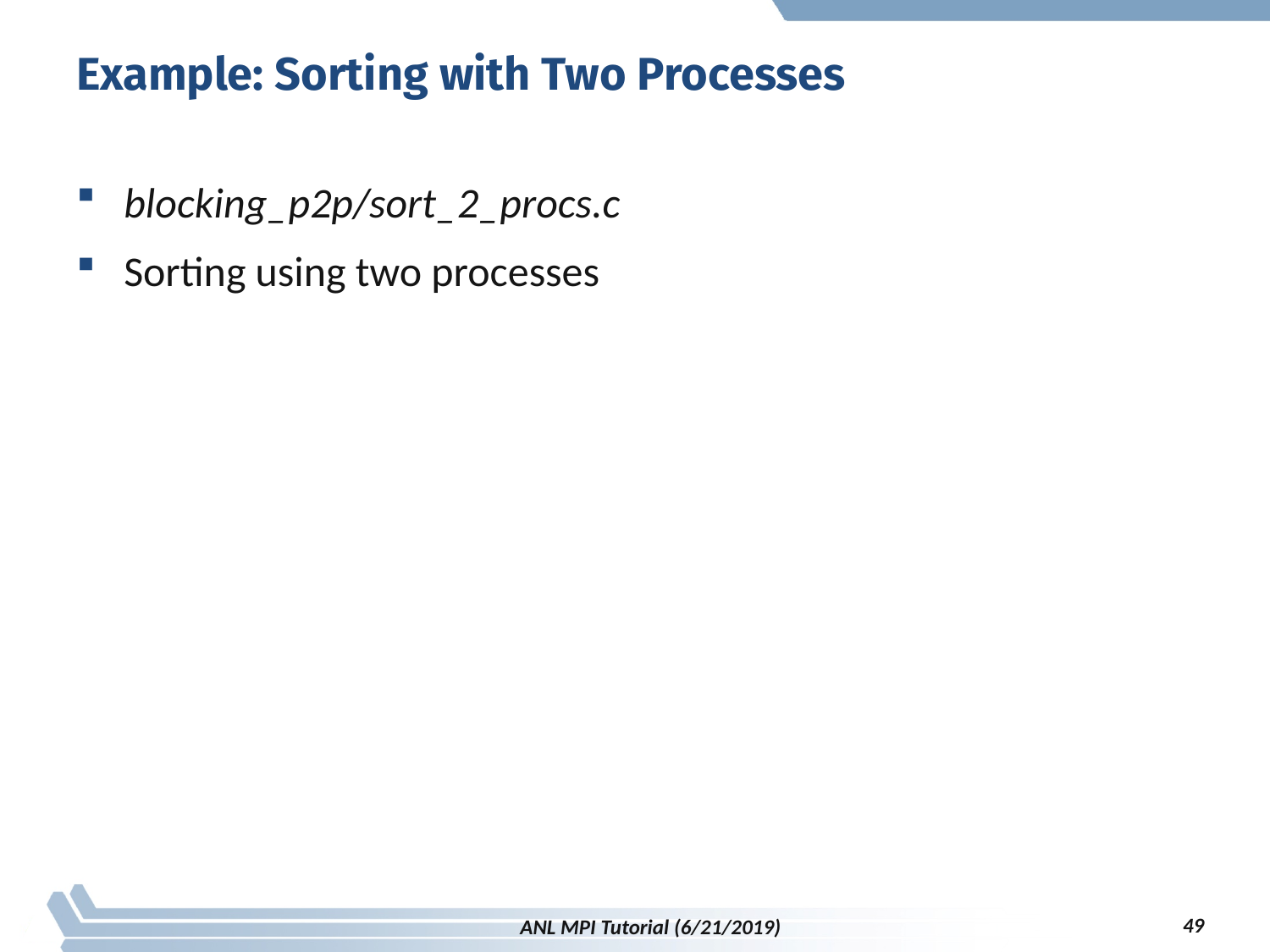

# Example: Sorting with Two Processes
blocking_p2p/sort_2_procs.c
Sorting using two processes
49
ANL MPI Tutorial (6/21/2019)